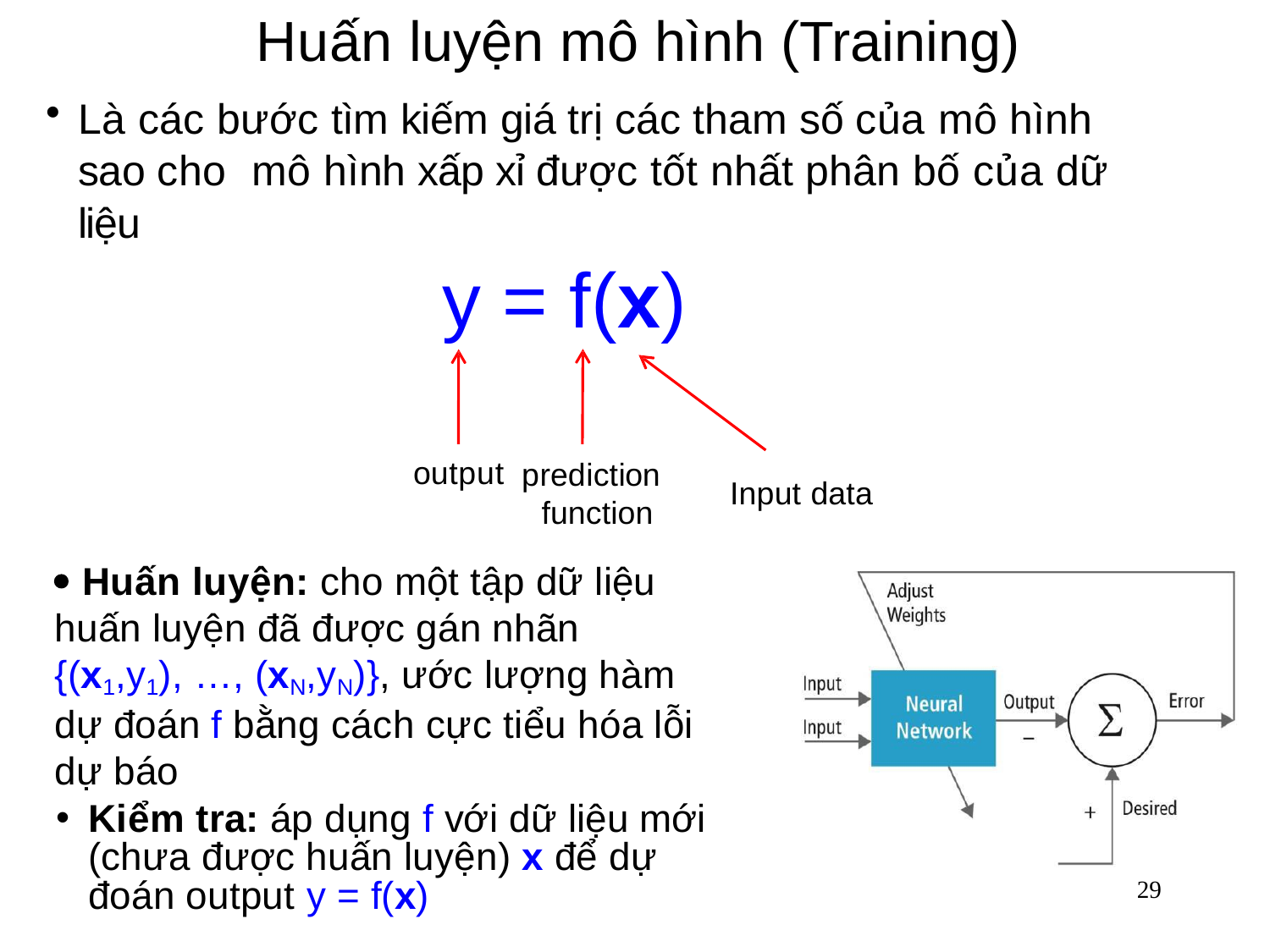

# Huấn luyện mô hình (Training)
Là các bước tìm kiếm giá trị các tham số của mô hình sao cho  mô hình xấp xỉ được tốt nhất phân bố của dữ liệu
y = f(x)

output
prediction  function
Input data
• Huấn luyện: cho một tập dữ liệu huấn luyện đã được gán nhãn {(x1,y1), …, (xN,yN)}, ước lượng hàm dự đoán f bằng cách cực tiểu hóa lỗi dự báo
Kiểm tra: áp dụng f với dữ liệu mới (chưa được huấn luyện) x để dự
đoán output y = f(x)

29